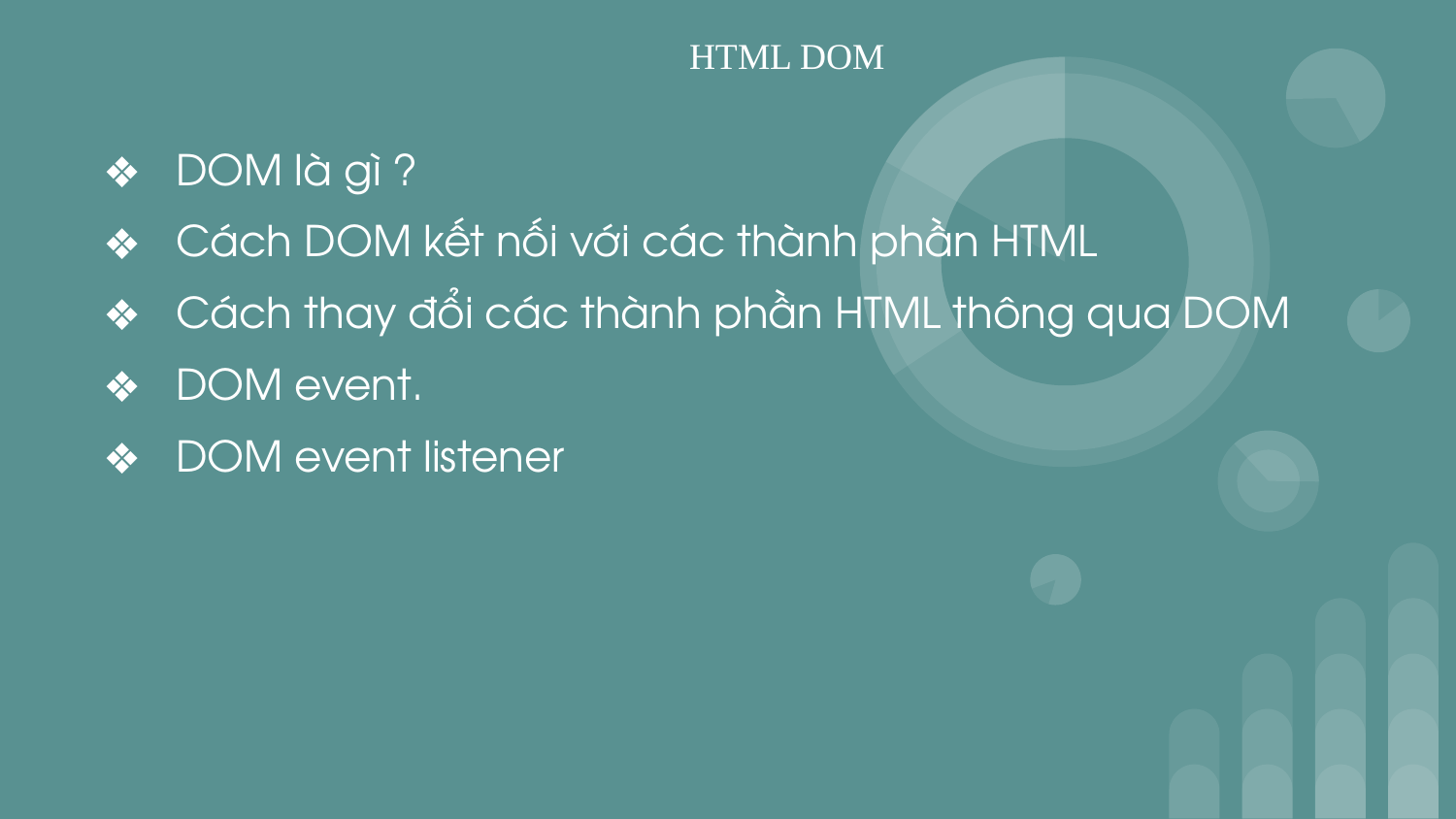

HTML DOM
# DOM là gì ?
Cách DOM kết nối với các thành phần HTML
Cách thay đổi các thành phần HTML thông qua DOM
DOM event.
DOM event listener